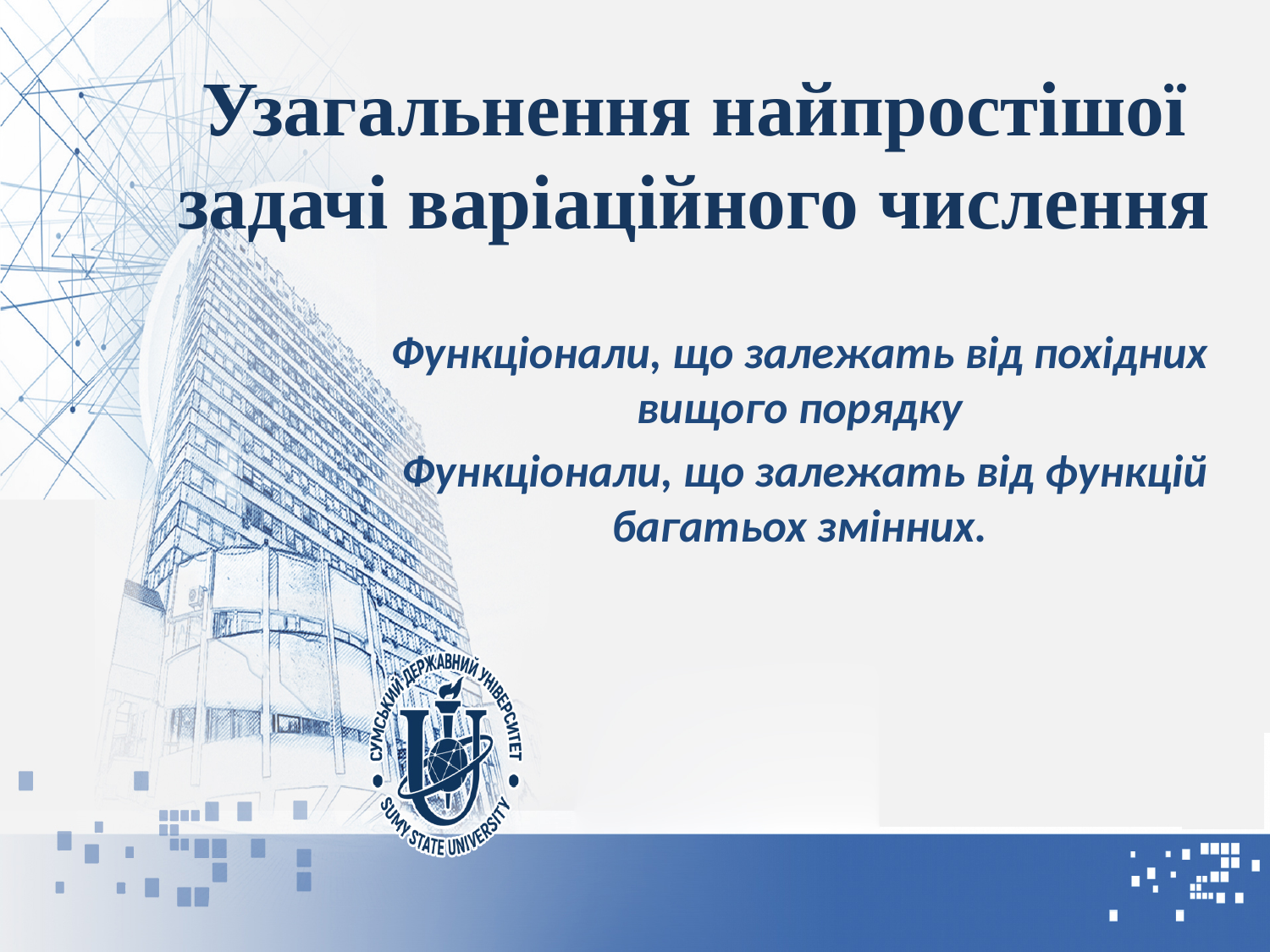

# Узагальнення найпростішої задачі варіаційного числення
Функціонали, що залежать від похідних вищого порядку
 Функціонали, що залежать від функцій багатьох змінних.